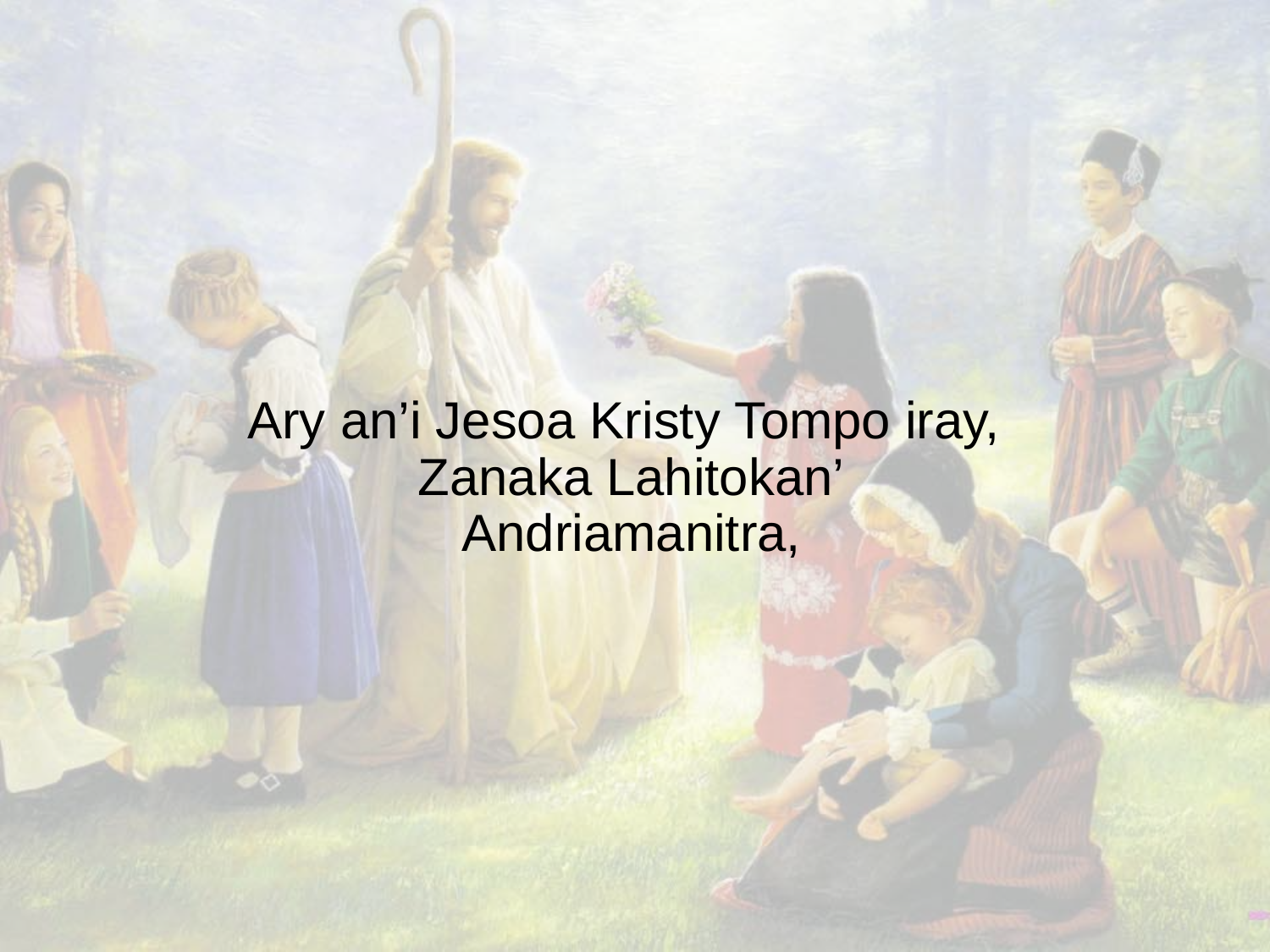

Ary an’i Jesoa Kristy Tompo iray,
Zanaka Lahitokan’
Andriamanitra,